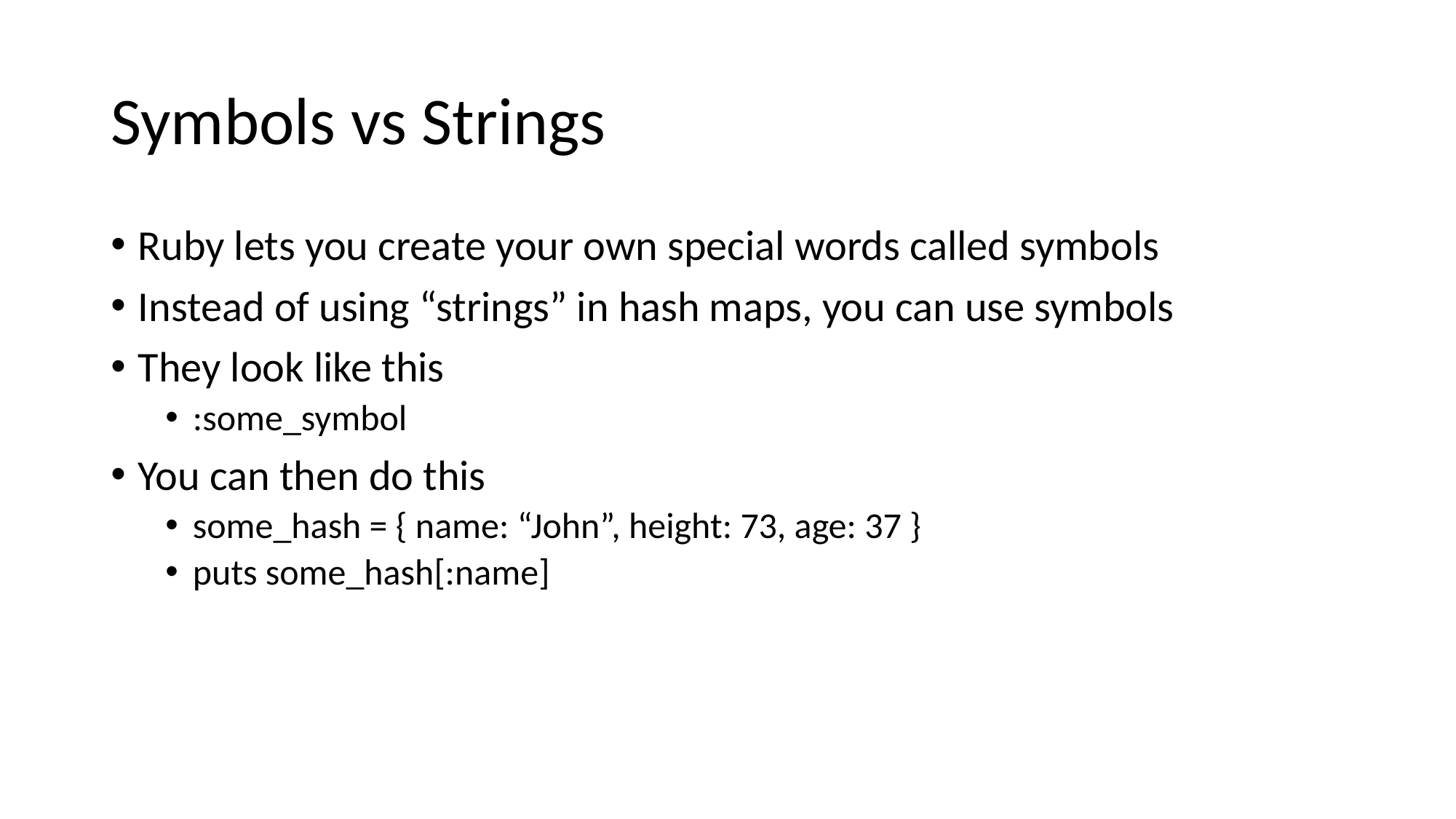

# Symbols vs Strings
Ruby lets you create your own special words called symbols
Instead of using “strings” in hash maps, you can use symbols
They look like this
:some_symbol
You can then do this
some_hash = { name: “John”, height: 73, age: 37 }
puts some_hash[:name]